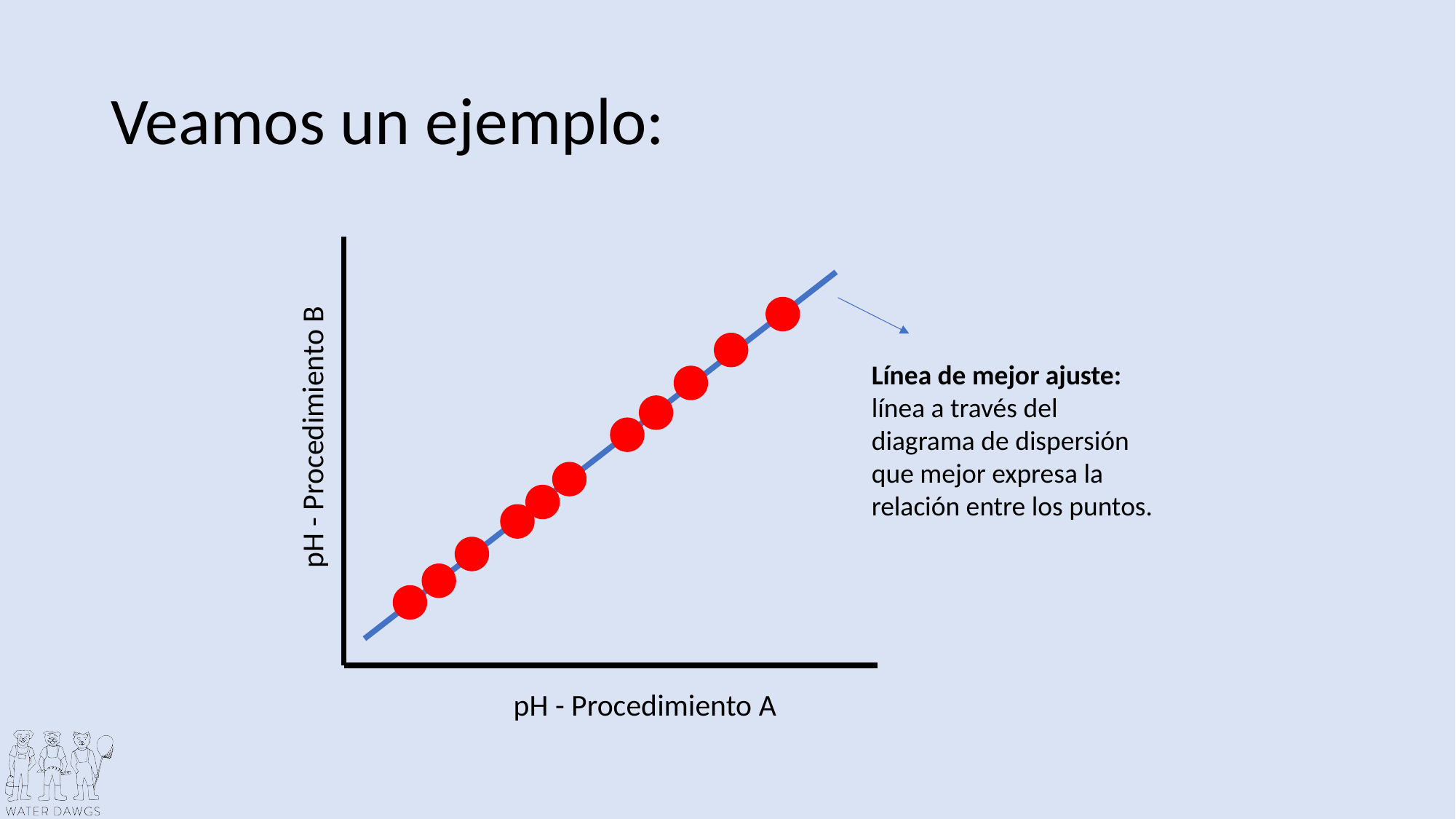

# Veamos un ejemplo:

Línea de mejor ajuste: línea a través del diagrama de dispersión que mejor expresa la relación entre los puntos.

pH - Procedimiento B

pH - Procedimiento A